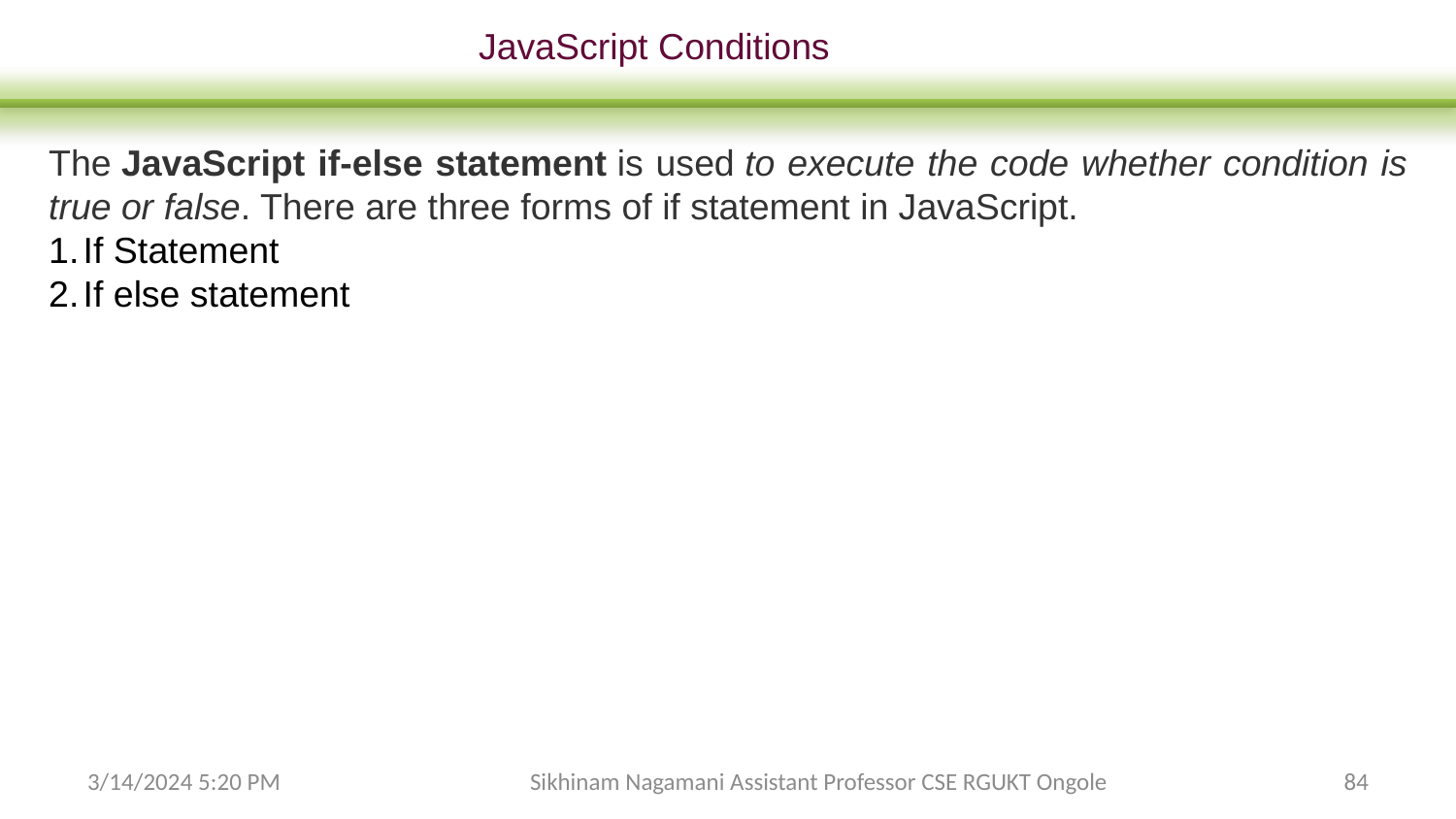

JavaScript Conditions

The JavaScript if-else statement is used to execute the code whether condition is true or false. There are three forms of if statement in JavaScript.
If Statement
If else statement
3/14/2024 5:20 PM
Sikhinam Nagamani Assistant Professor CSE RGUKT Ongole
84